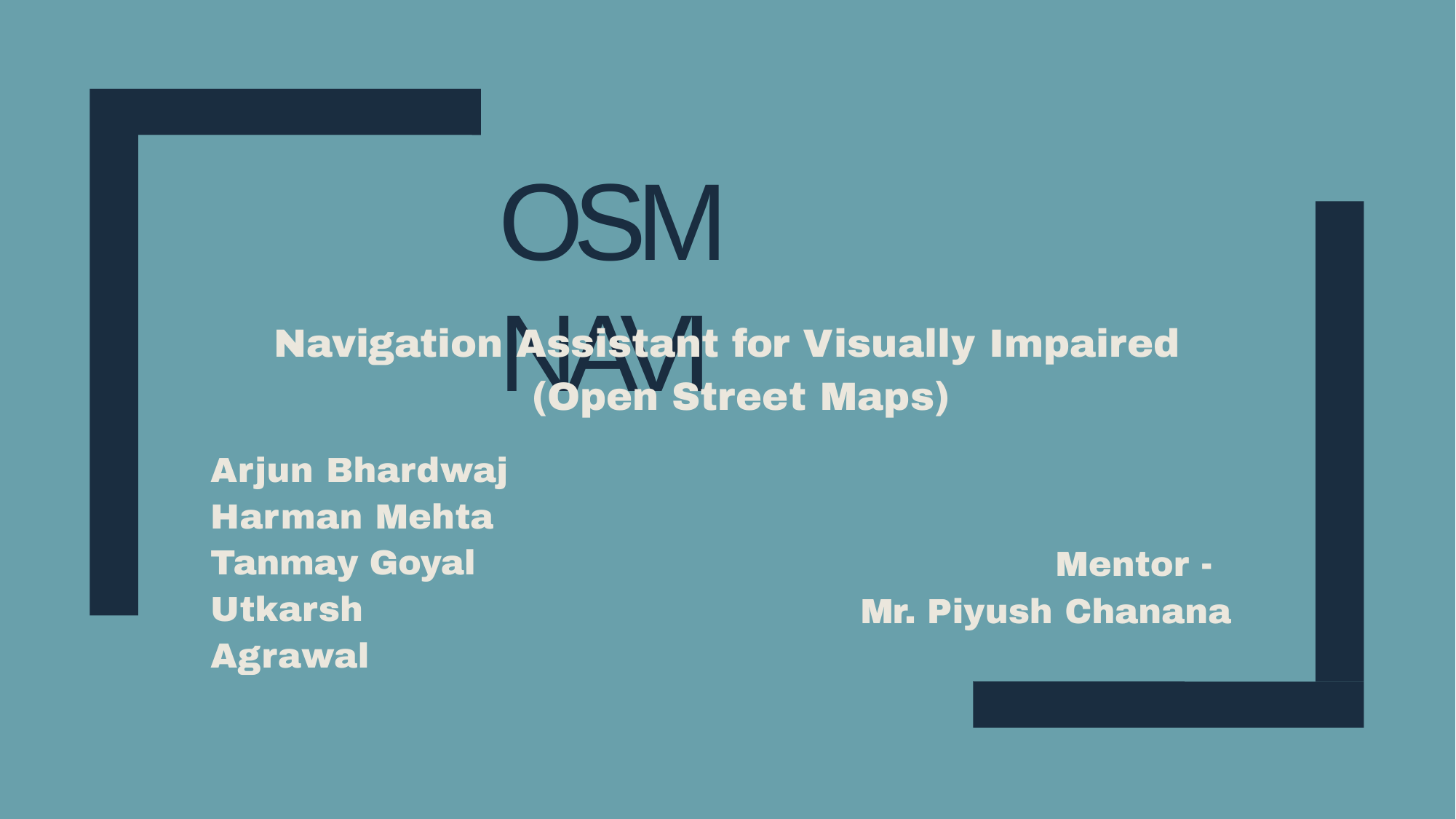

# OSM NAVI

Navigation Assistant for Visually Impaired  (Open Street Maps)
Arjun Bhardwaj  Harman Mehta  Tanmay Goyal  Utkarsh Agrawal
Mentor -
Mr. Piyush Chanana